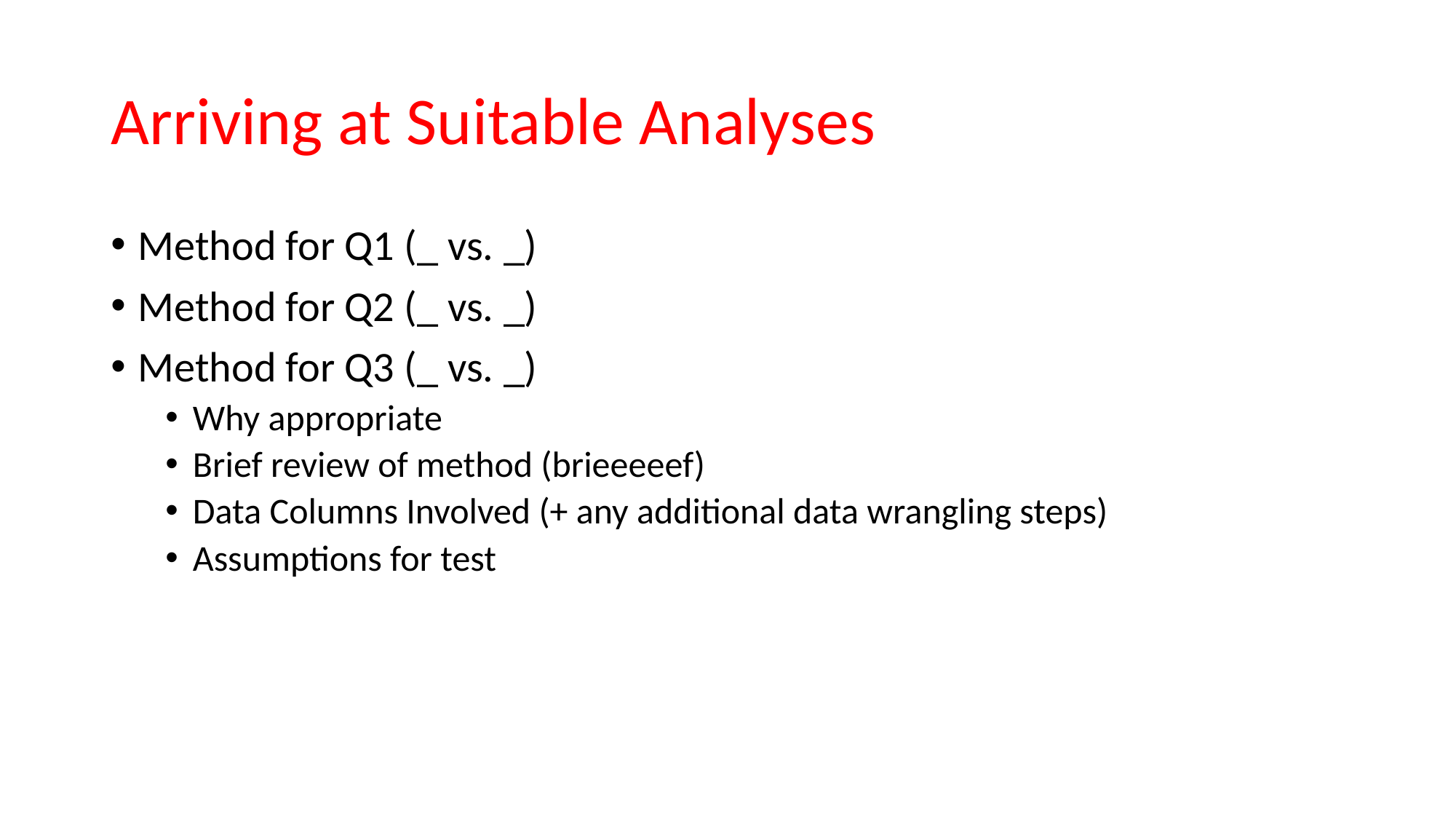

# Arriving at Suitable Analyses
Method for Q1 (_ vs. _)
Method for Q2 (_ vs. _)
Method for Q3 (_ vs. _)
Why appropriate
Brief review of method (brieeeeef)
Data Columns Involved (+ any additional data wrangling steps)
Assumptions for test